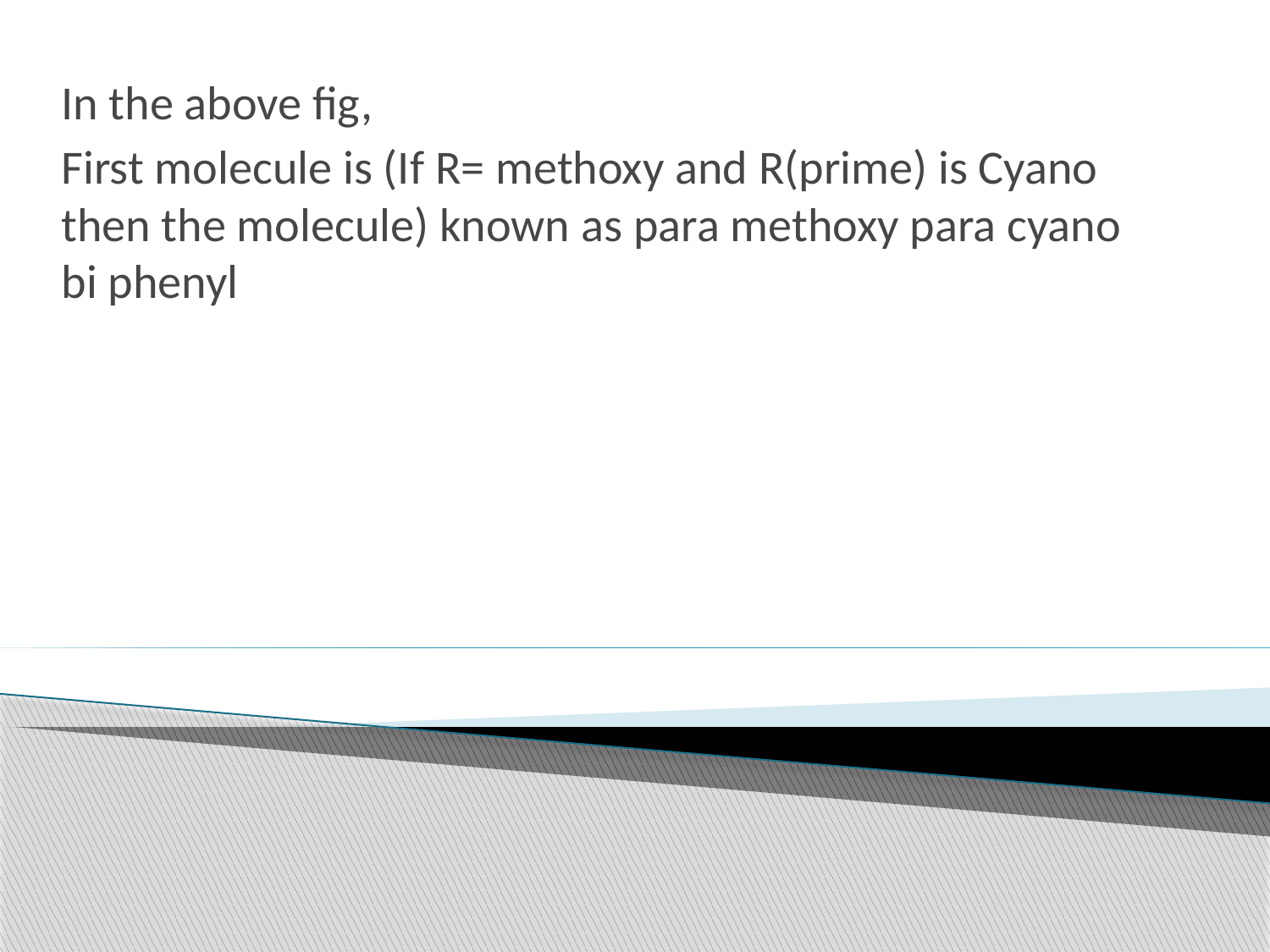

In the above fig,
First molecule is (If R= methoxy and R(prime) is Cyano then the molecule) known as para methoxy para cyano bi phenyl